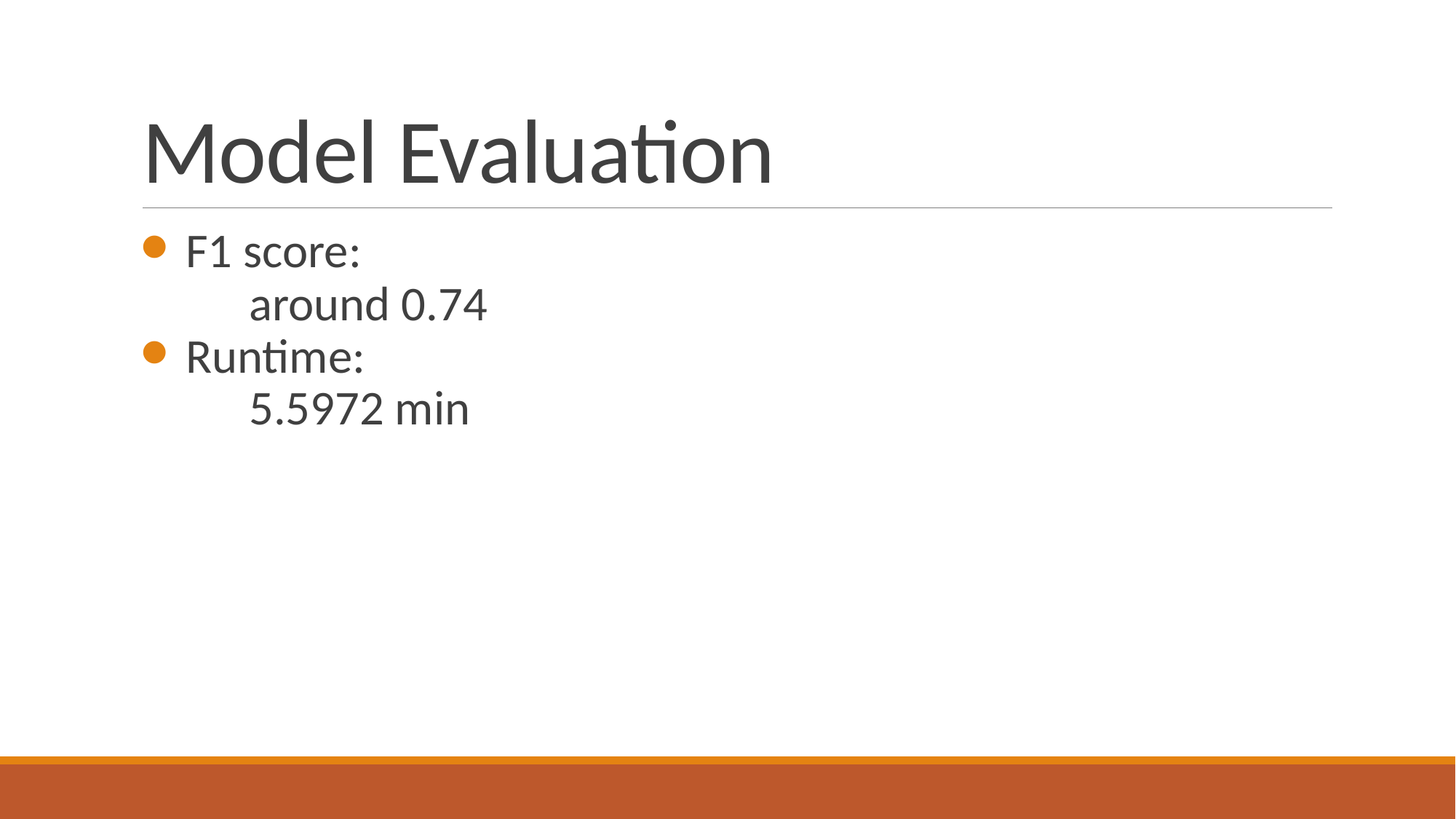

# Model Evaluation
F1 score:
	around 0.74
Runtime:
	5.5972 min